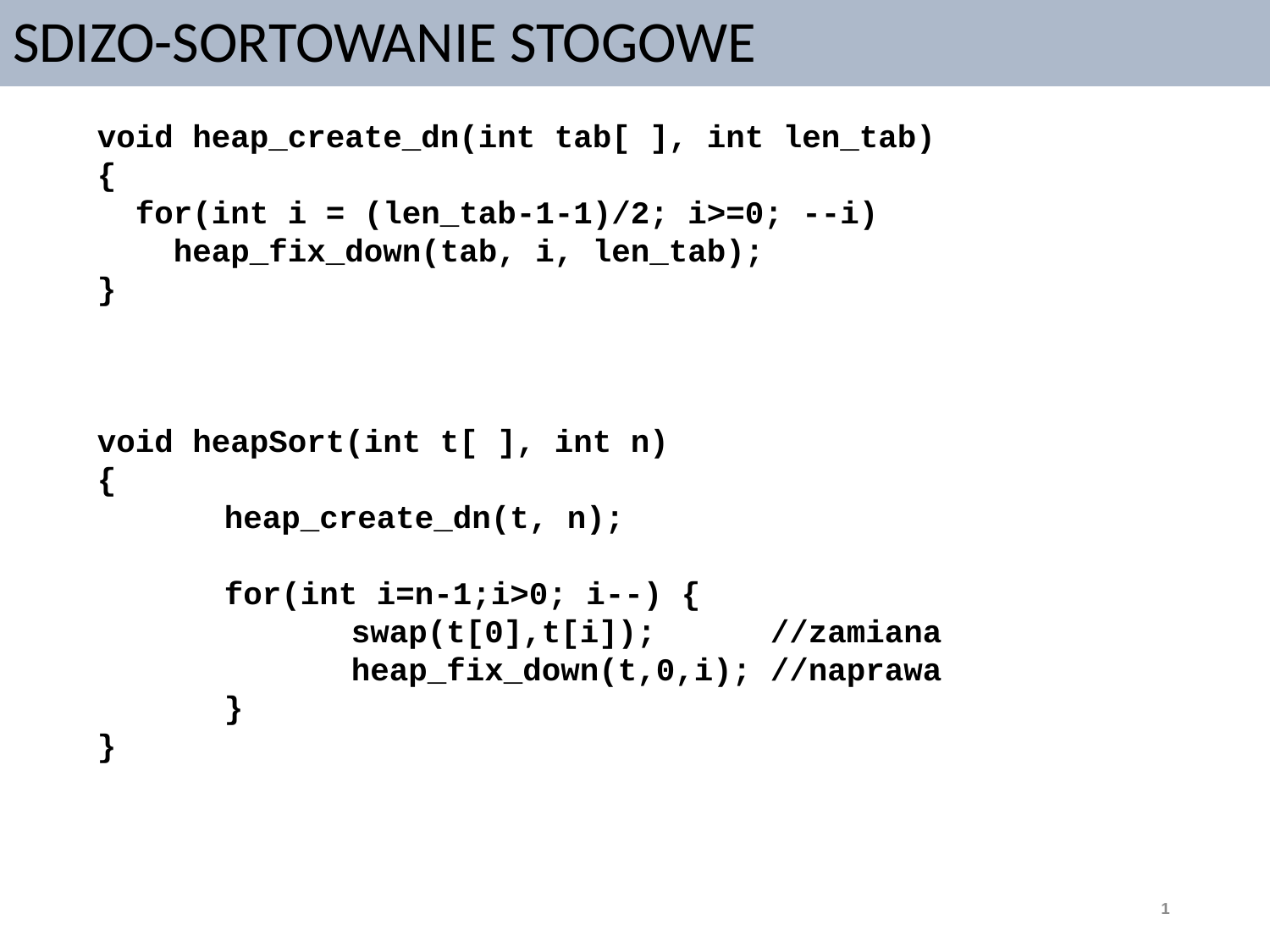

# SDIZO-SORTOWANIE STOGOWE

void heap_create_dn(int tab[ ], int len_tab)
{
  for(int i = (len_tab-1-1)/2; i>=0; --i)
    heap_fix_down(tab, i, len_tab);
}

void heapSort(int t[ ], int n)
{
	heap_create_dn(t, n);

	for(int i=n-1;i>0; i--) {
		swap(t[0],t[i]);	  //zamiana
		heap_fix_down(t,0,i); //naprawa
	}
}
1